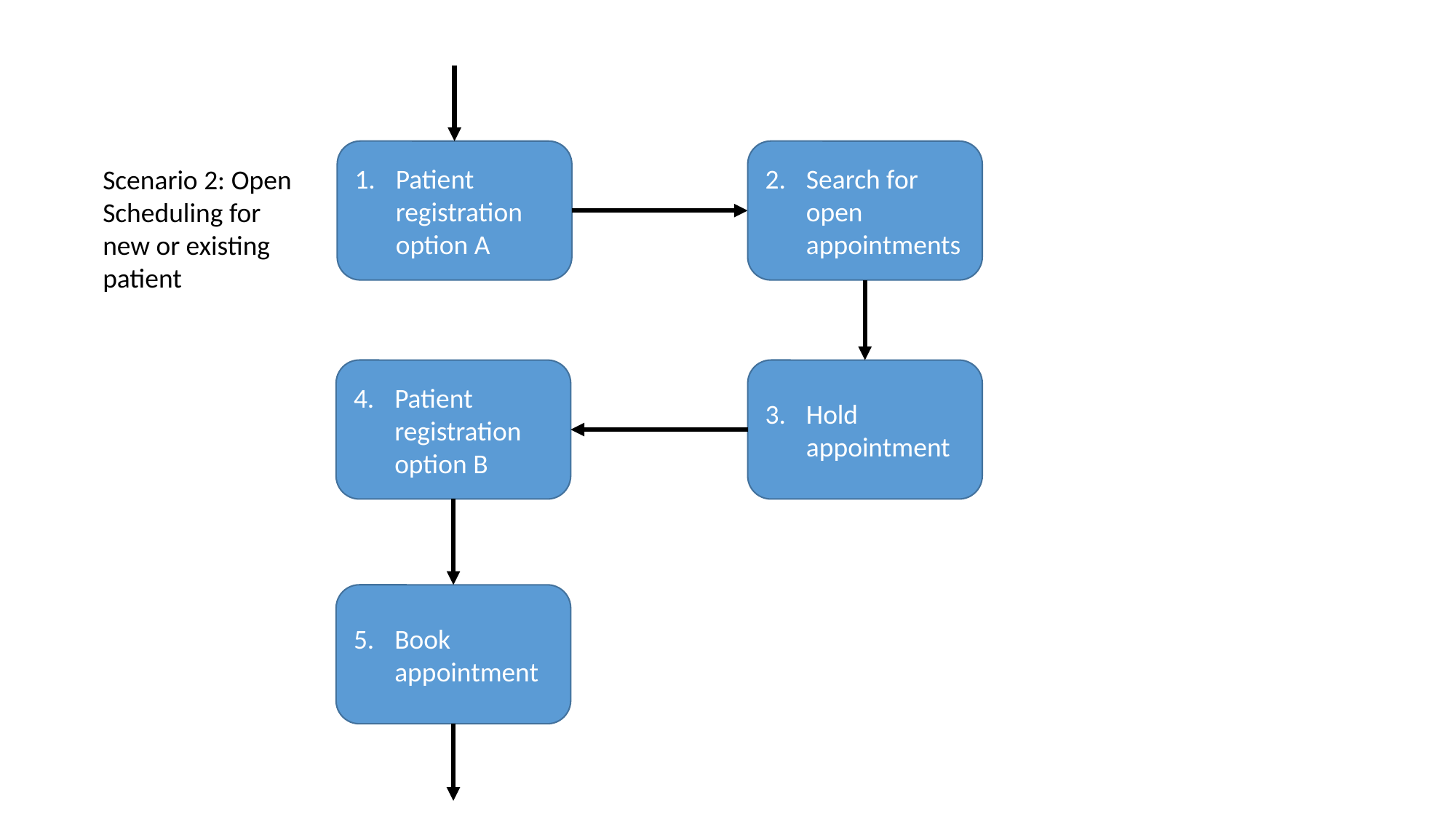

Patient registration option A
Search for open appointments
Scenario 2: Open Scheduling for new or existing patient
Patient registration option B
Hold appointment
Book appointment